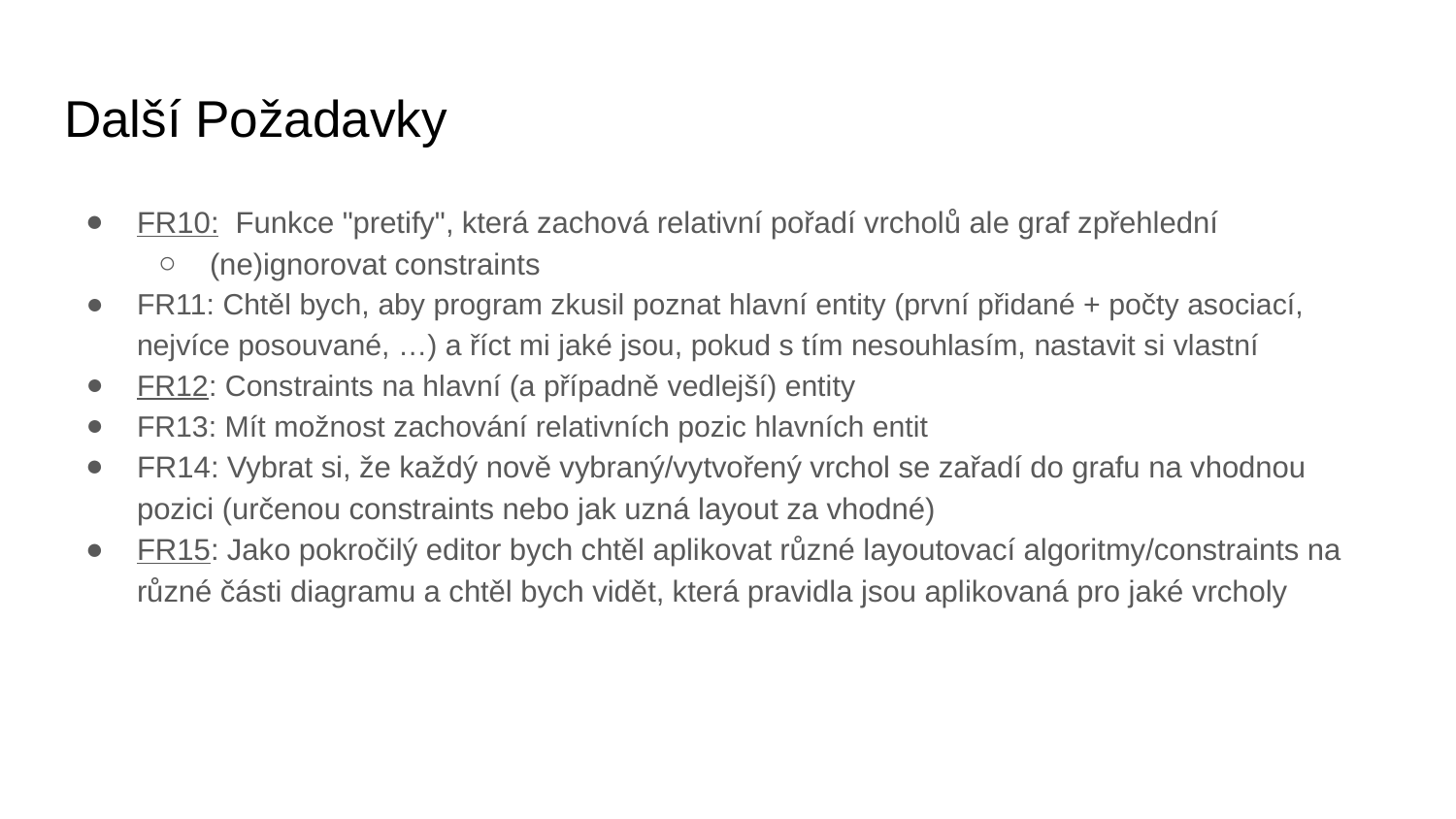

# Další Požadavky
FR10:  Funkce "pretify", která zachová relativní pořadí vrcholů ale graf zpřehlední
(ne)ignorovat constraints
FR11: Chtěl bych, aby program zkusil poznat hlavní entity (první přidané + počty asociací, nejvíce posouvané, …) a říct mi jaké jsou, pokud s tím nesouhlasím, nastavit si vlastní
FR12: Constraints na hlavní (a případně vedlejší) entity
FR13: Mít možnost zachování relativních pozic hlavních entit
FR14: Vybrat si, že každý nově vybraný/vytvořený vrchol se zařadí do grafu na vhodnou pozici (určenou constraints nebo jak uzná layout za vhodné)
FR15: Jako pokročilý editor bych chtěl aplikovat různé layoutovací algoritmy/constraints na různé části diagramu a chtěl bych vidět, která pravidla jsou aplikovaná pro jaké vrcholy